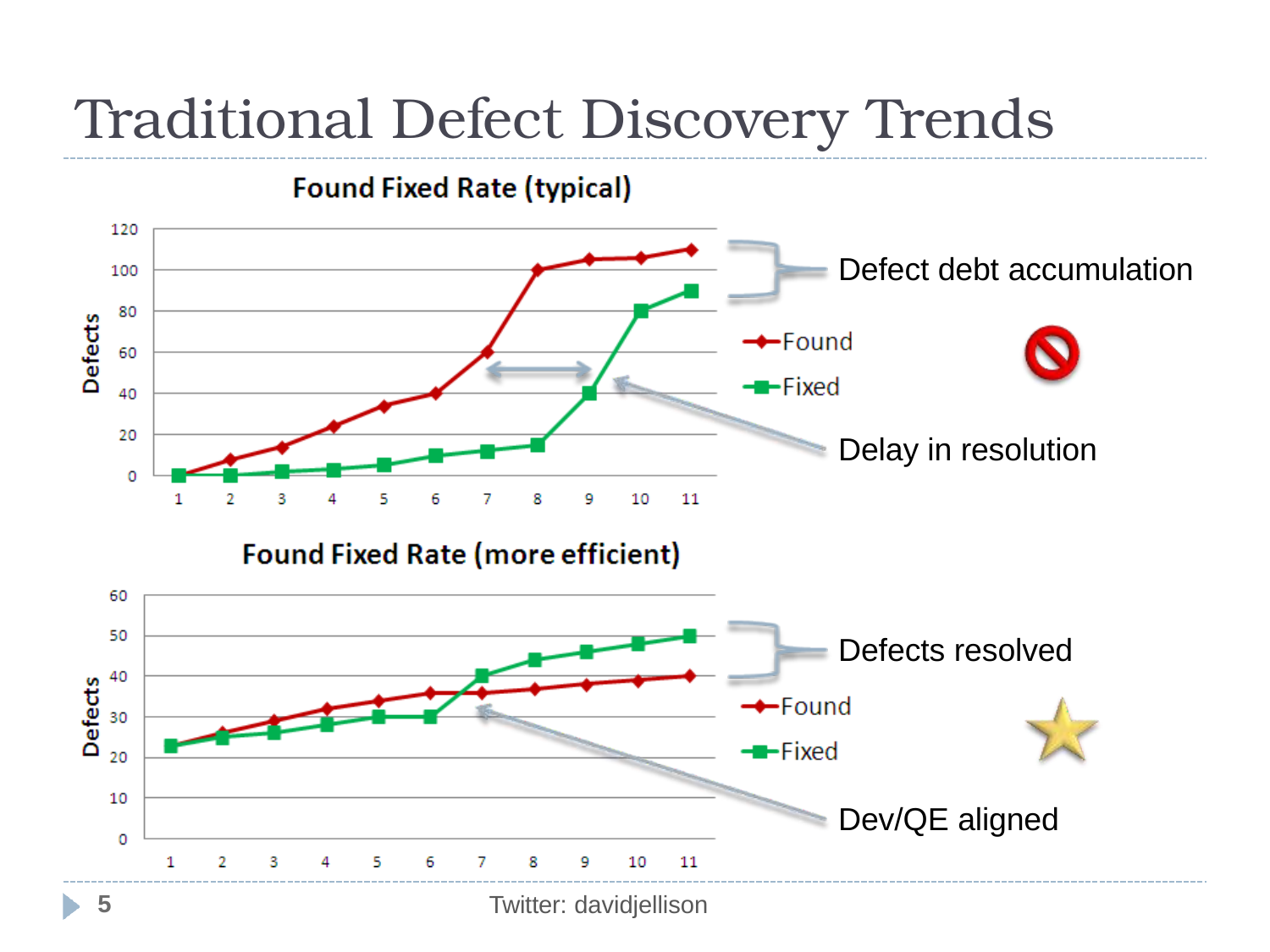

# Traditional Defect Discovery Trends

Defect debt accumulation

Delay in resolution

Defects resolved

Dev/QE aligned
5
Twitter: davidjellison